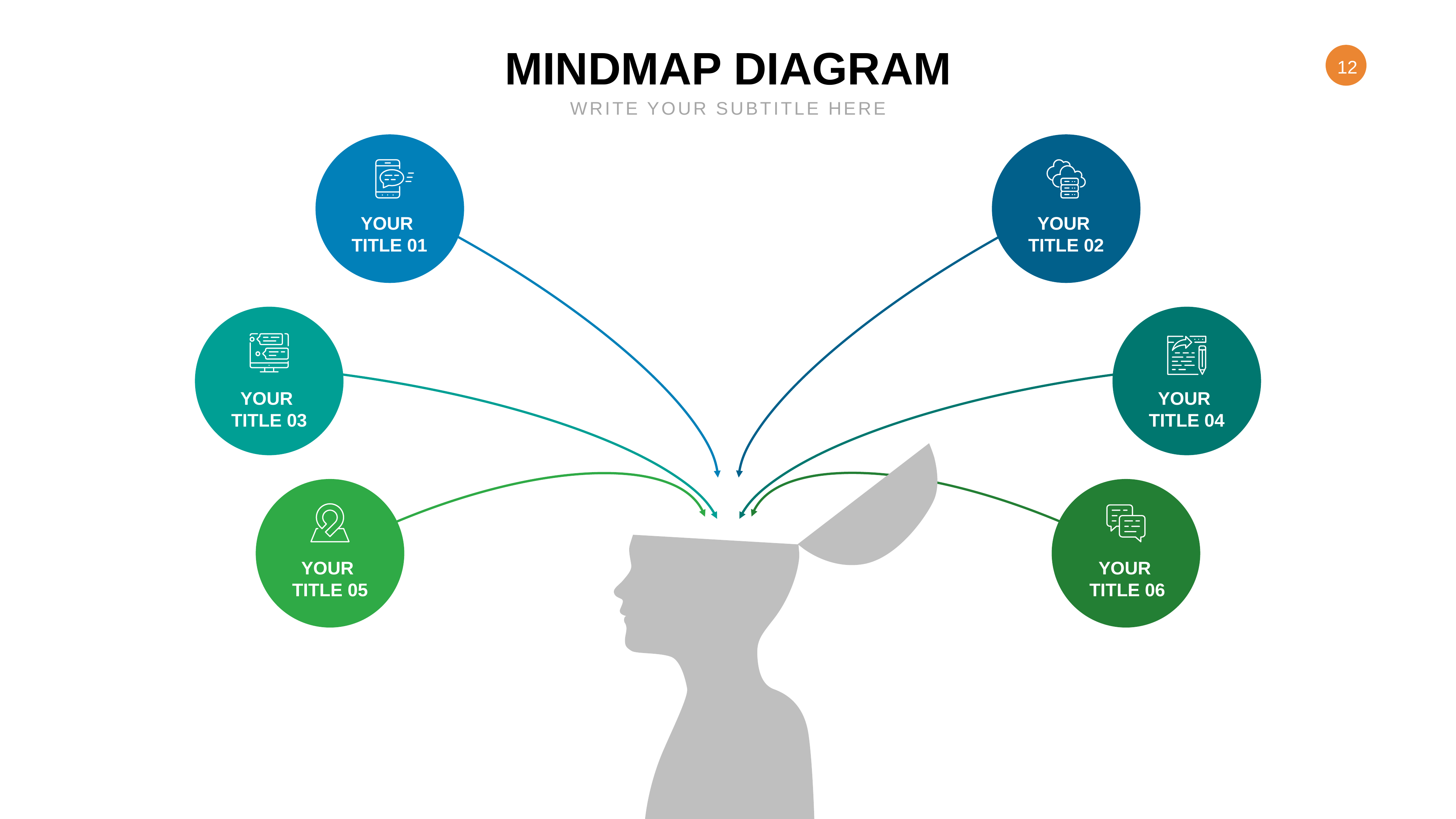

MINDMAP DIAGRAM
WRITE YOUR SUBTITLE HERE

YOUR
TITLE 01
YOUR
TITLE 02

YOUR
TITLE 03
YOUR
TITLE 04

YOUR
TITLE 05
YOUR
TITLE 06